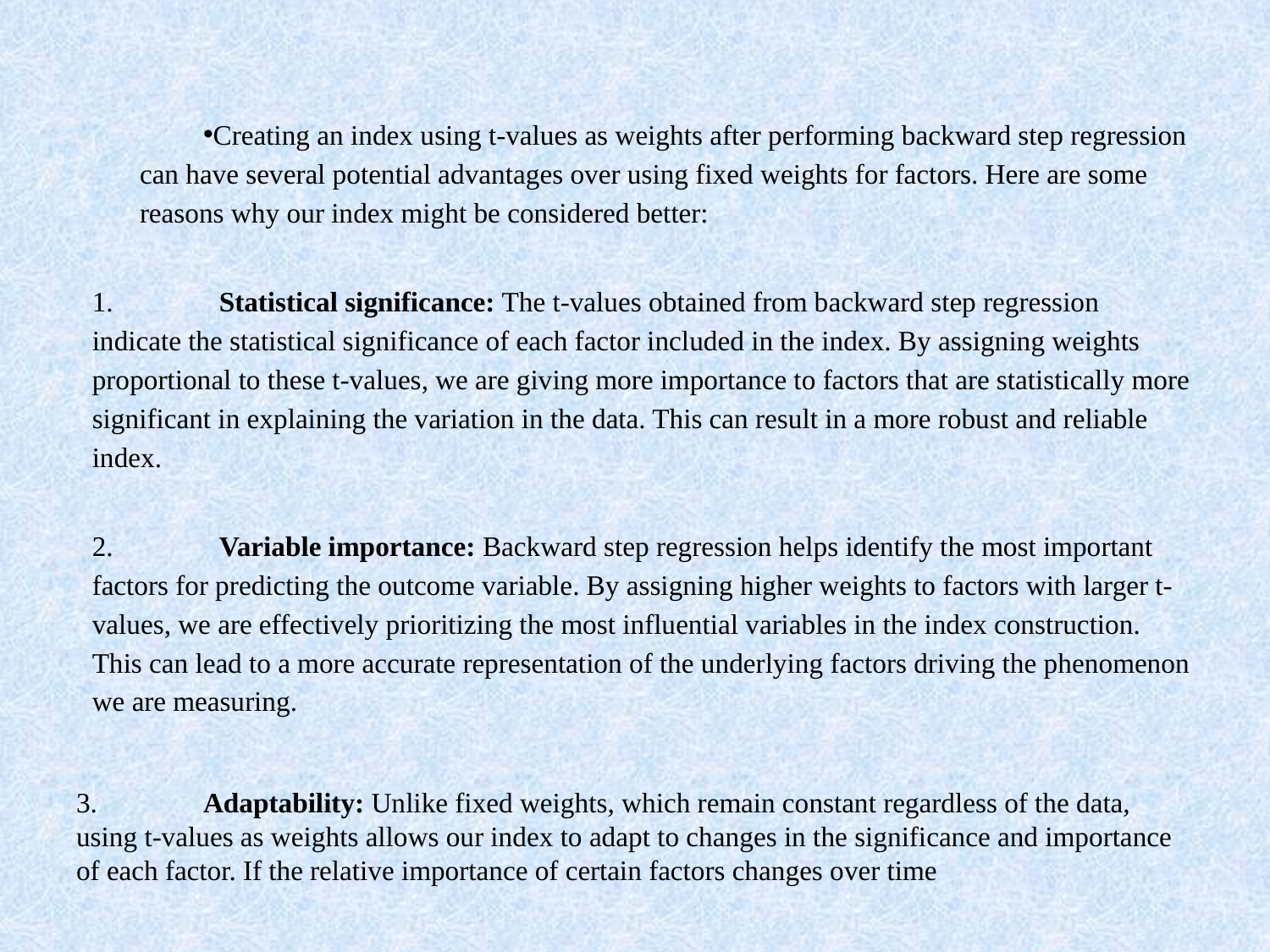

Creating an index using t-values as weights after performing backward step regression can have several potential advantages over using fixed weights for factors. Here are some reasons why our index might be considered better:

1. 	Statistical significance: The t-values obtained from backward step regression indicate the statistical significance of each factor included in the index. By assigning weights proportional to these t-values, we are giving more importance to factors that are statistically more significant in explaining the variation in the data. This can result in a more robust and reliable index.

2. 	Variable importance: Backward step regression helps identify the most important factors for predicting the outcome variable. By assigning higher weights to factors with larger t-values, we are effectively prioritizing the most influential variables in the index construction. This can lead to a more accurate representation of the underlying factors driving the phenomenon we are measuring.

3. 	Adaptability: Unlike fixed weights, which remain constant regardless of the data, using t-values as weights allows our index to adapt to changes in the significance and importance of each factor. If the relative importance of certain factors changes over time